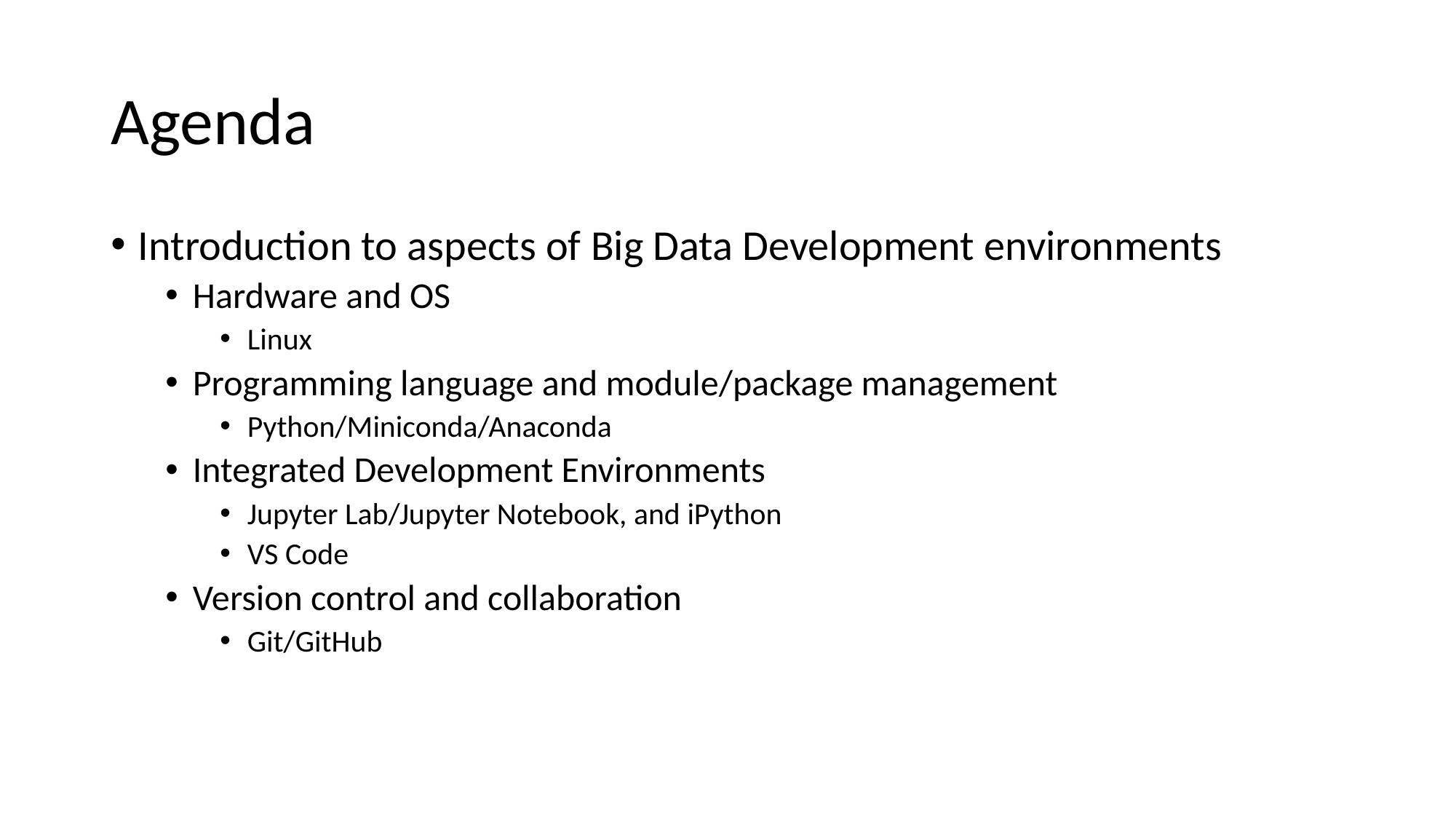

# Agenda
Introduction to aspects of Big Data Development environments
Hardware and OS
Linux
Programming language and module/package management
Python/Miniconda/Anaconda
Integrated Development Environments
Jupyter Lab/Jupyter Notebook, and iPython
VS Code
Version control and collaboration
Git/GitHub